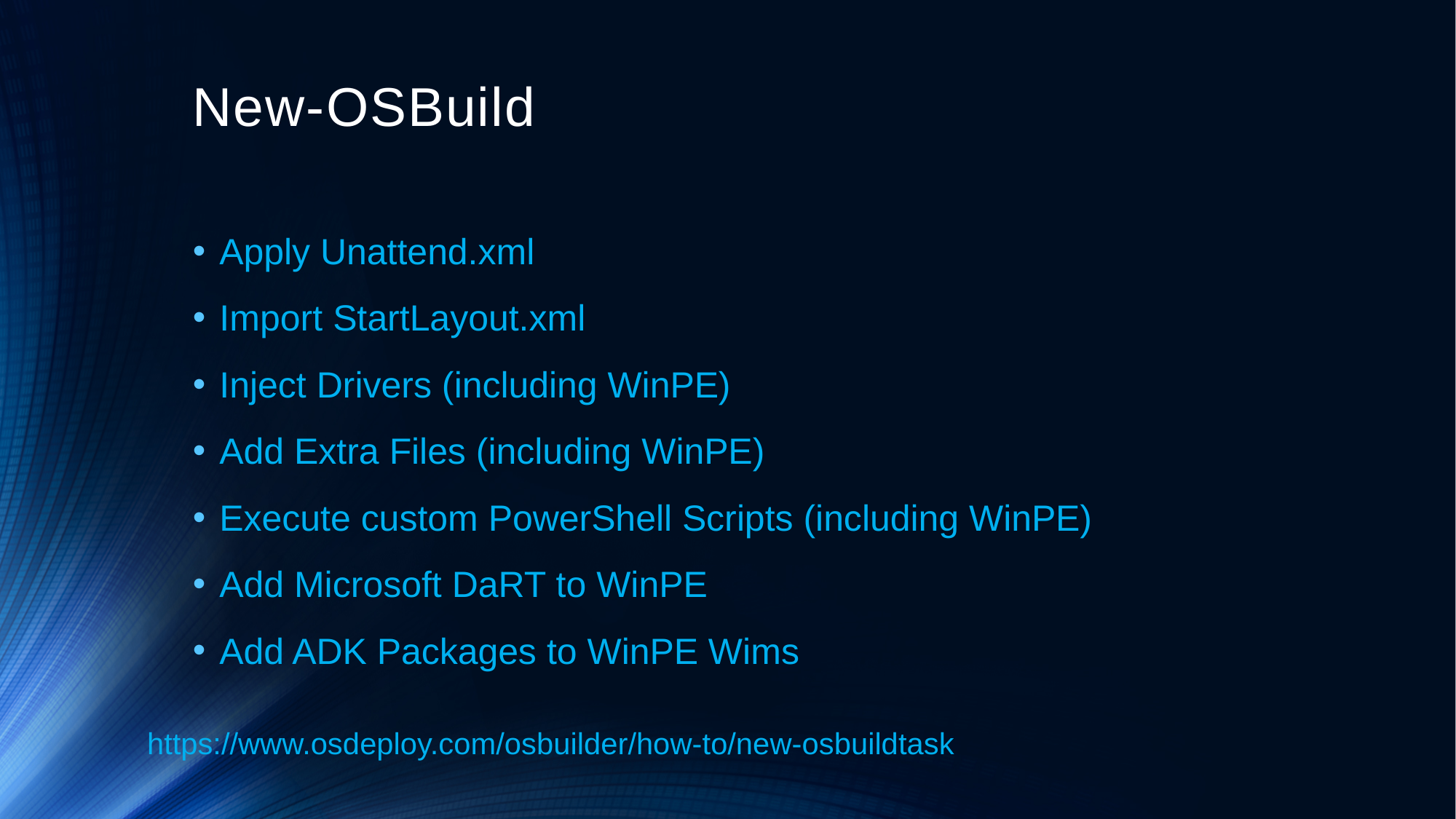

# New-OSBuild
Apply Unattend.xml
Import StartLayout.xml
Inject Drivers (including WinPE)
Add Extra Files (including WinPE)
Execute custom PowerShell Scripts (including WinPE)
Add Microsoft DaRT to WinPE
Add ADK Packages to WinPE Wims

https://www.osdeploy.com/osbuilder/how-to/new-osbuildtask